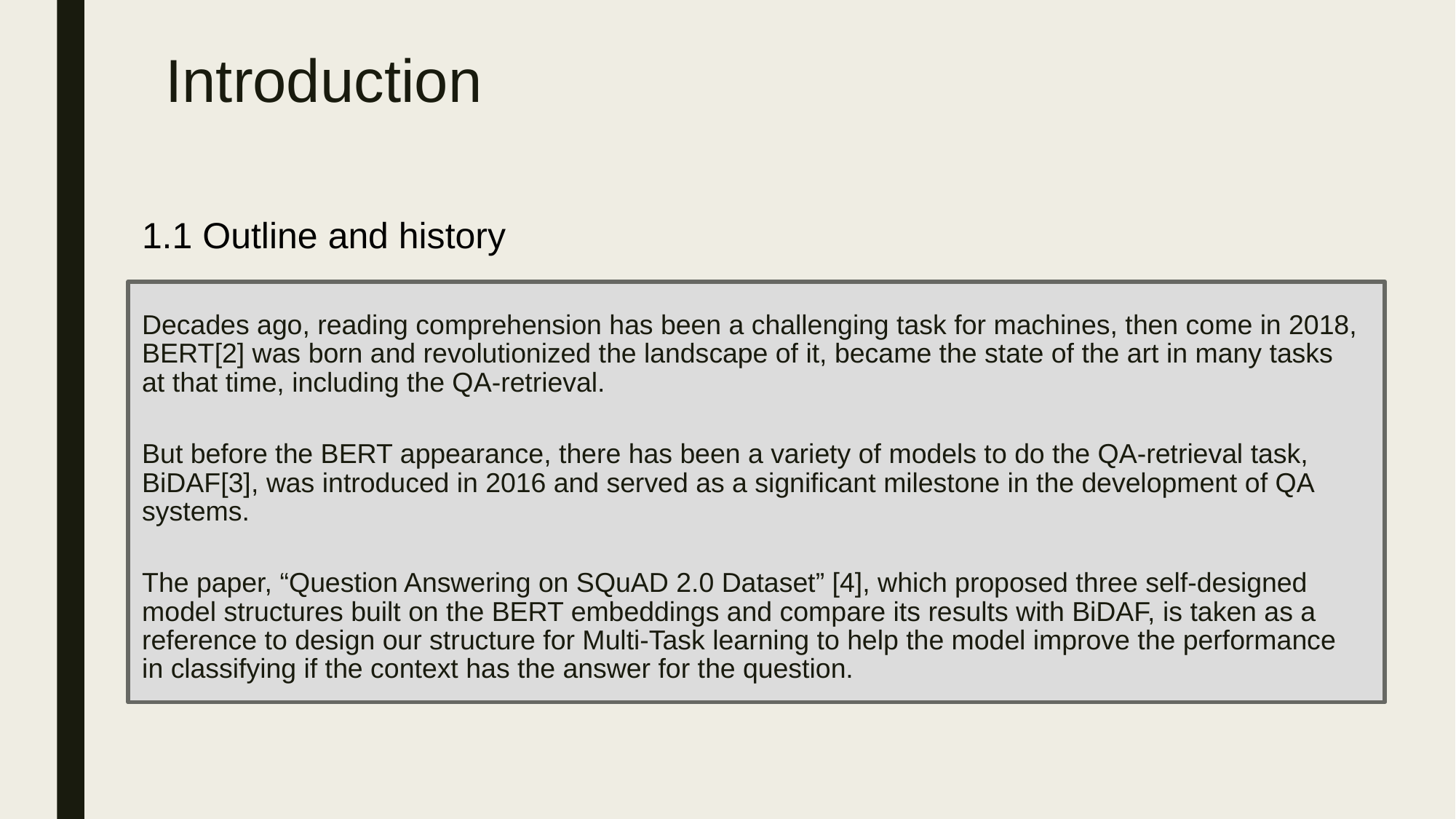

# Introduction
1.1 Outline and history

Decades ago, reading comprehension has been a challenging task for machines, then come in 2018, BERT[2] was born and revolutionized the landscape of it, became the state of the art in many tasks at that time, including the QA-retrieval.

But before the BERT appearance, there has been a variety of models to do the QA-retrieval task, BiDAF[3], was introduced in 2016 and served as a significant milestone in the development of QA systems.

The paper, “Question Answering on SQuAD 2.0 Dataset” [4], which proposed three self-designed model structures built on the BERT embeddings and compare its results with BiDAF, is taken as a reference to design our structure for Multi-Task learning to help the model improve the performance in classifying if the context has the answer for the question.